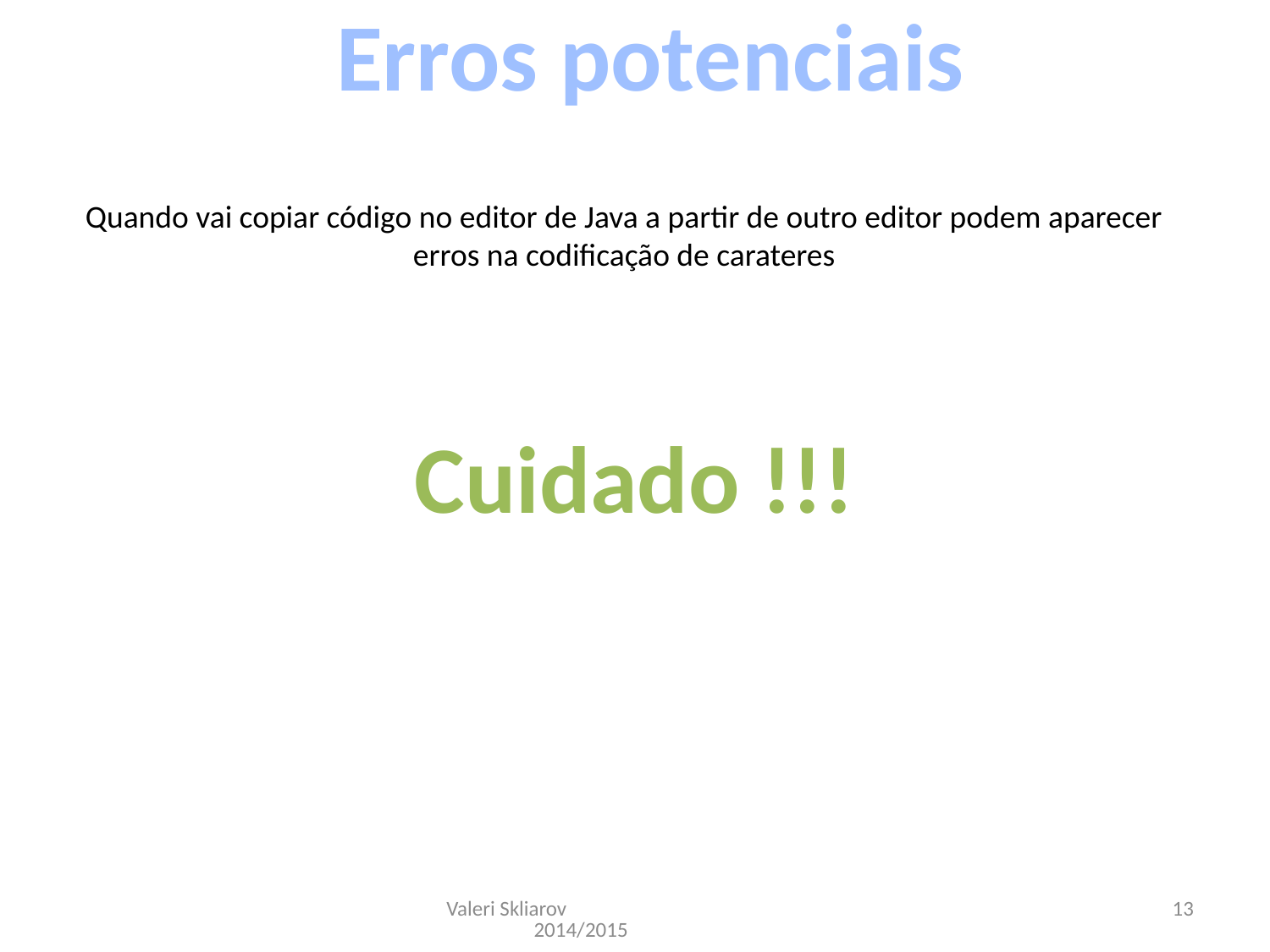

Erros potenciais
Quando vai copiar código no editor de Java a partir de outro editor podem aparecer erros na codificação de carateres
Cuidado !!!
Valeri Skliarov                                                                      2014/2015
13